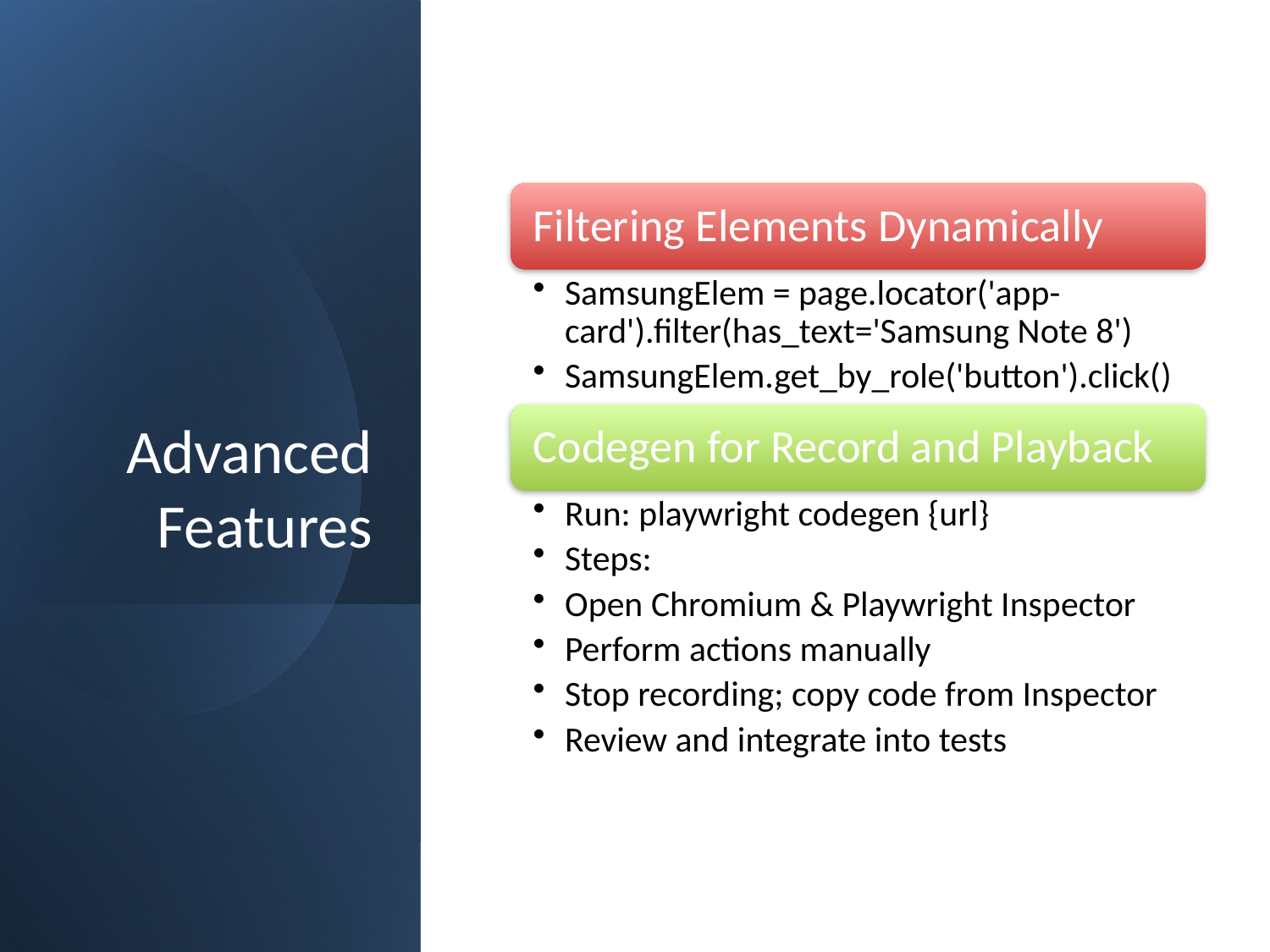

Filtering Elements Dynamically
SamsungElem = page.locator('app-card').filter(has_text='Samsung Note 8')
SamsungElem.get_by_role('button').click()
Codegen for Record and Playback
Run: playwright codegen {url}
Steps:
Open Chromium & Playwright Inspector
Perform actions manually
Stop recording; copy code from Inspector
Review and integrate into tests

# Advanced Features